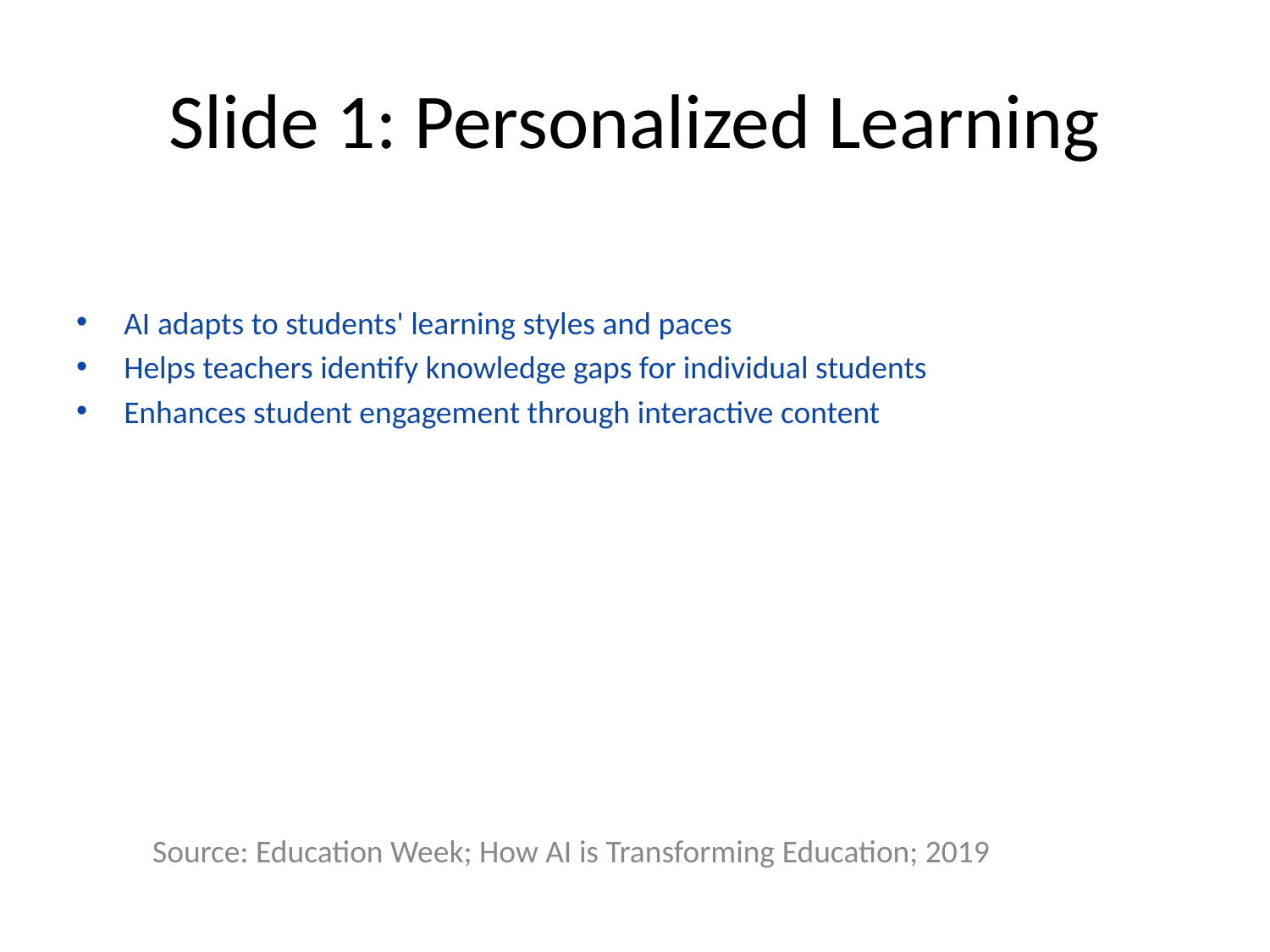

# Slide 1: Personalized Learning

AI adapts to students' learning styles and paces
Helps teachers identify knowledge gaps for individual students
Enhances student engagement through interactive content
Source: Education Week; How AI is Transforming Education; 2019